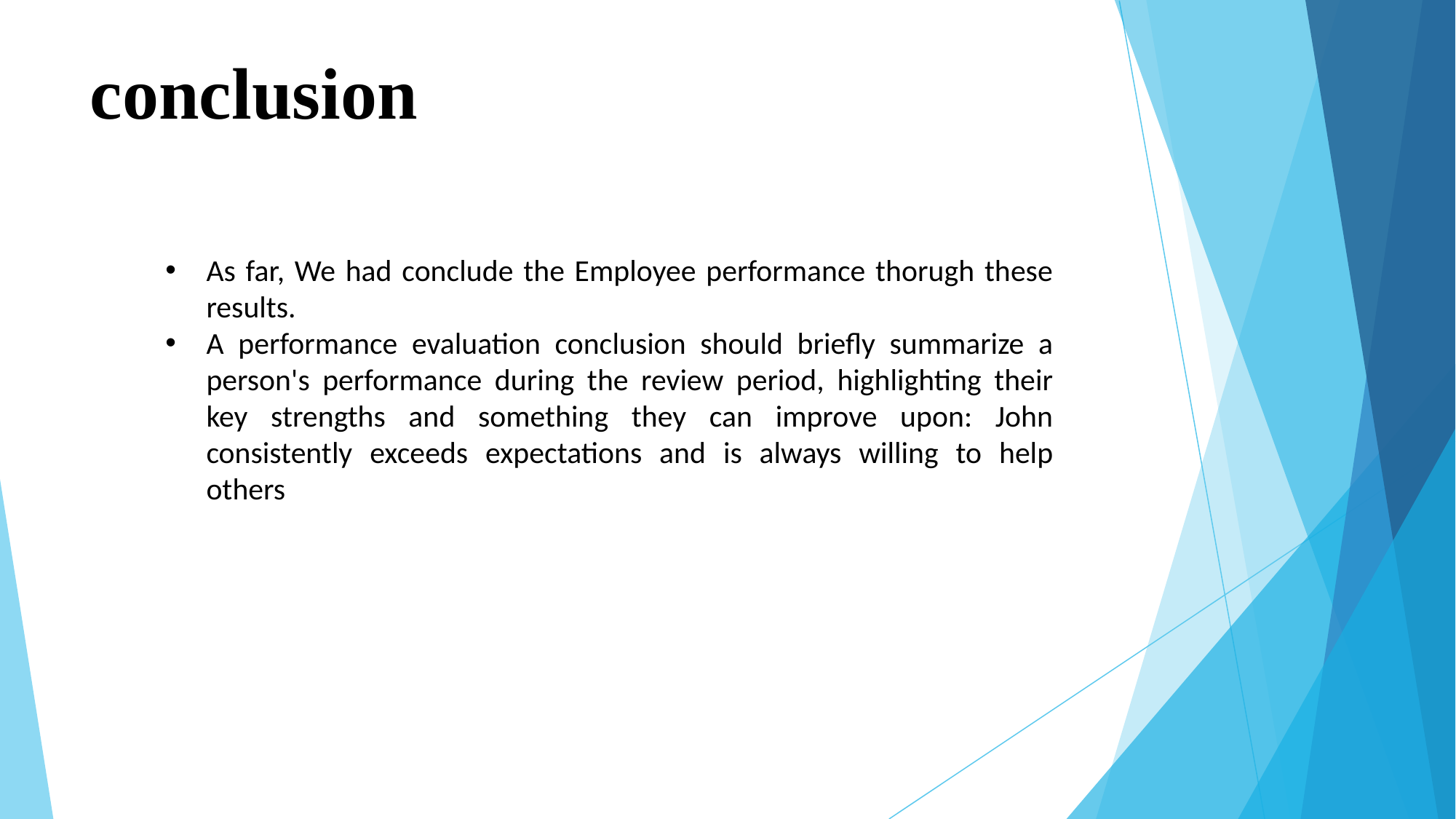

# conclusion
As far, We had conclude the Employee performance thorugh these results.
A performance evaluation conclusion should briefly summarize a person's performance during the review period, highlighting their key strengths and something they can improve upon: John consistently exceeds expectations and is always willing to help others